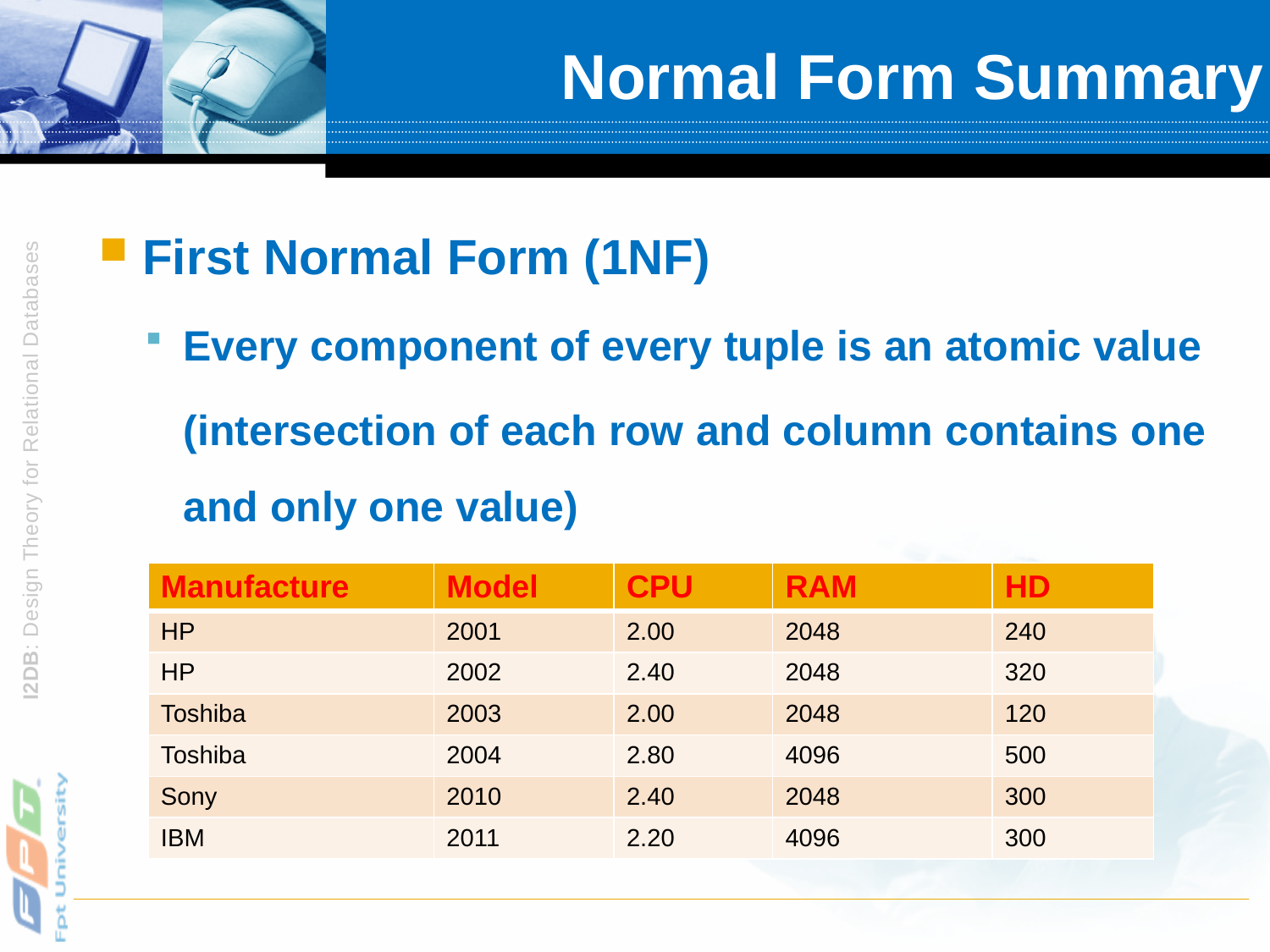

# Normal Form Summary
First Normal Form (1NF)
Every component of every tuple is an atomic value
	(intersection of each row and column contains one and only one value)

| Manufacture | Model | CPU | RAM | HD |
| --- | --- | --- | --- | --- |
| HP | 2001 | 2.00 | 2048 | 240 |
| HP | 2002 | 2.40 | 2048 | 320 |
| Toshiba | 2003 | 2.00 | 2048 | 120 |
| Toshiba | 2004 | 2.80 | 4096 | 500 |
| Sony | 2010 | 2.40 | 2048 | 300 |
| IBM | 2011 | 2.20 | 4096 | 300 |